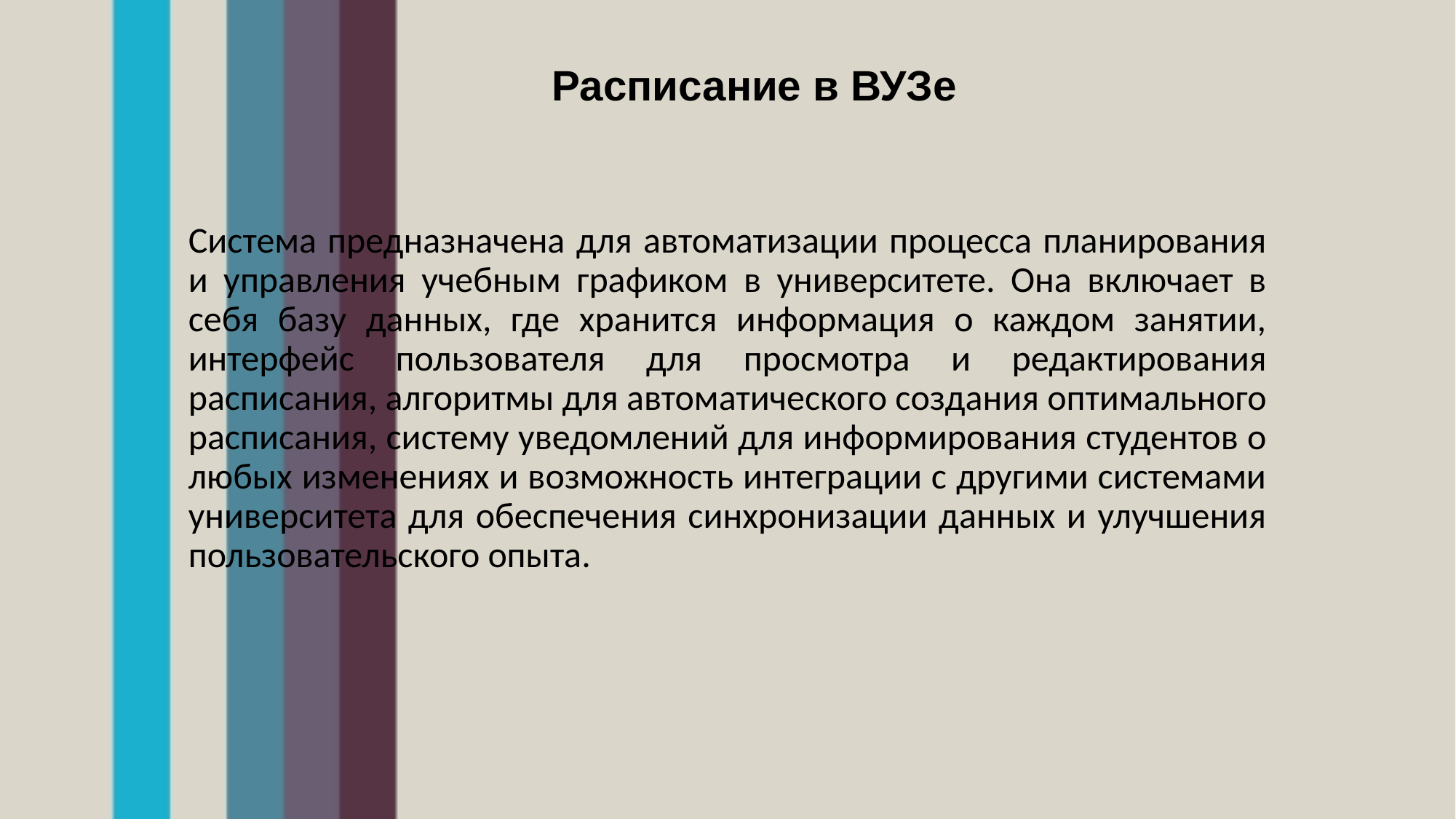

# Расписание в ВУЗе
Система предназначена для автоматизации процесса планирования и управления учебным графиком в университете. Она включает в себя базу данных, где хранится информация о каждом занятии, интерфейс пользователя для просмотра и редактирования расписания, алгоритмы для автоматического создания оптимального расписания, систему уведомлений для информирования студентов о любых изменениях и возможность интеграции с другими системами университета для обеспечения синхронизации данных и улучшения пользовательского опыта.